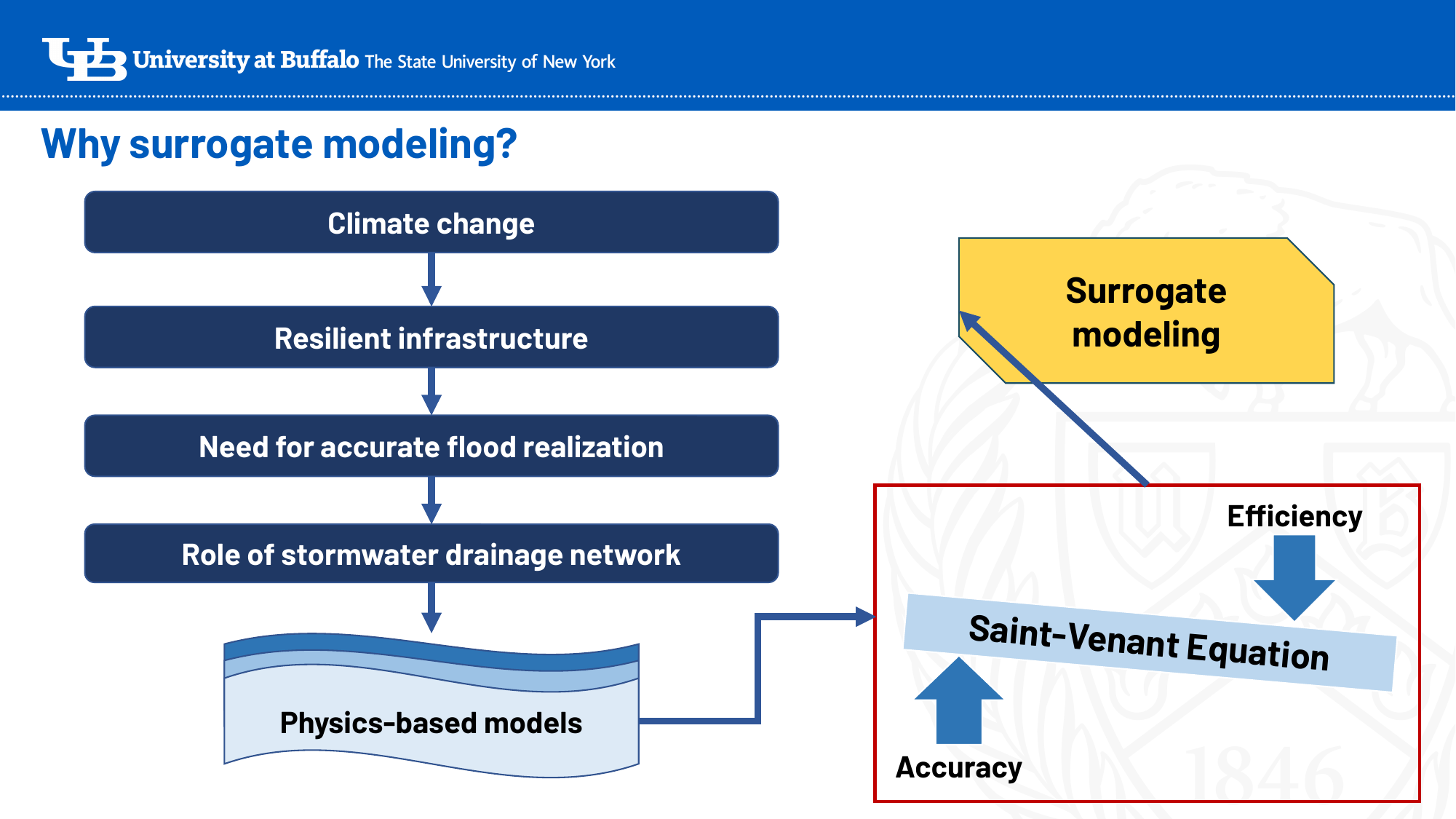

# Why surrogate modeling?
Climate change
Surrogate modeling
Resilient infrastructure
Need for accurate flood realization

Saint-Venant Equation

Efficiency
Role of stormwater drainage network

Physics-based models
Accuracy